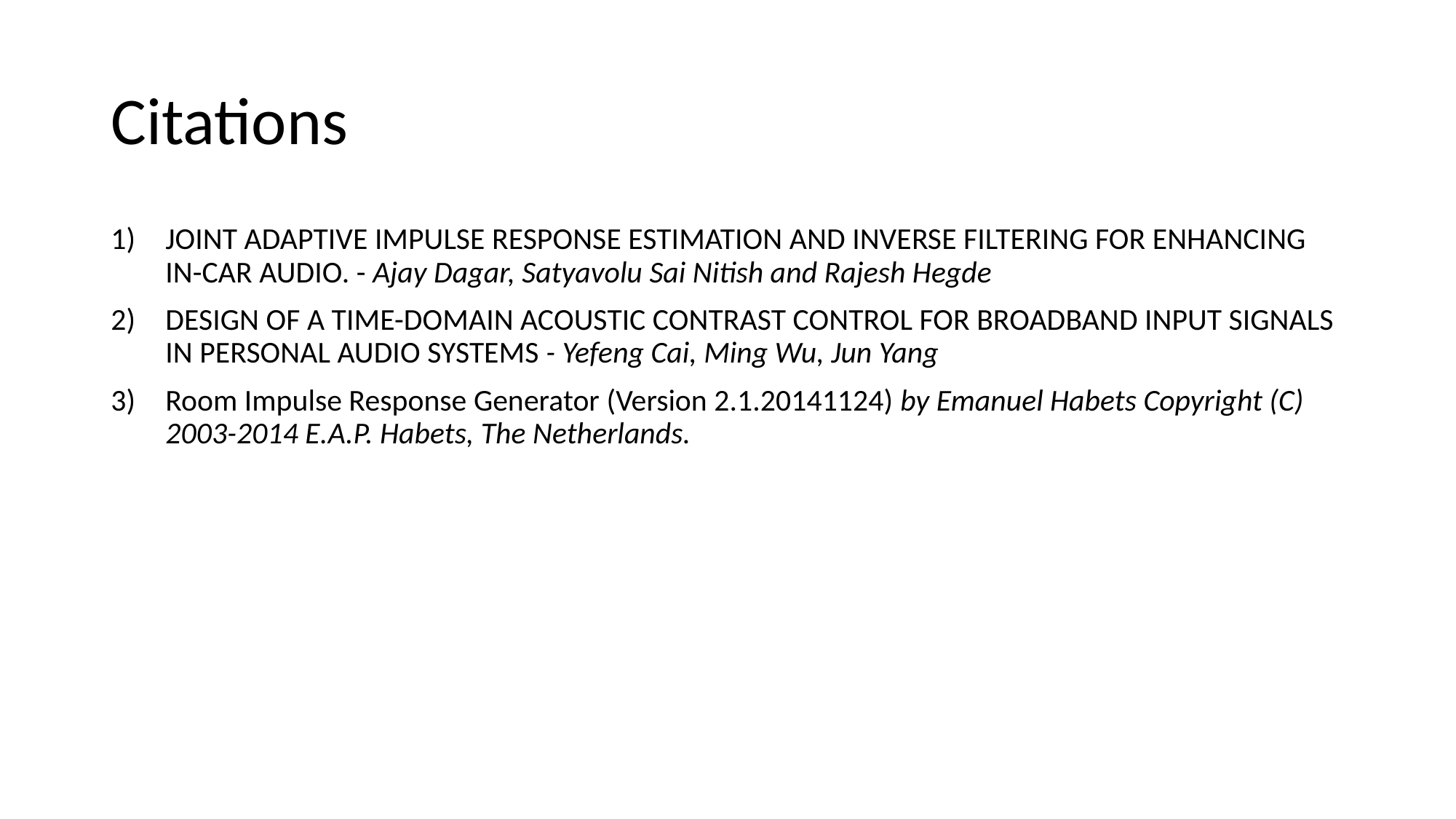

# Citations
JOINT ADAPTIVE IMPULSE RESPONSE ESTIMATION AND INVERSE FILTERING FOR ENHANCING IN-CAR AUDIO. - Ajay Dagar, Satyavolu Sai Nitish and Rajesh Hegde
DESIGN OF A TIME-DOMAIN ACOUSTIC CONTRAST CONTROL FOR BROADBAND INPUT SIGNALS IN PERSONAL AUDIO SYSTEMS - Yefeng Cai, Ming Wu, Jun Yang
Room Impulse Response Generator (Version 2.1.20141124) by Emanuel Habets Copyright (C) 2003-2014 E.A.P. Habets, The Netherlands.